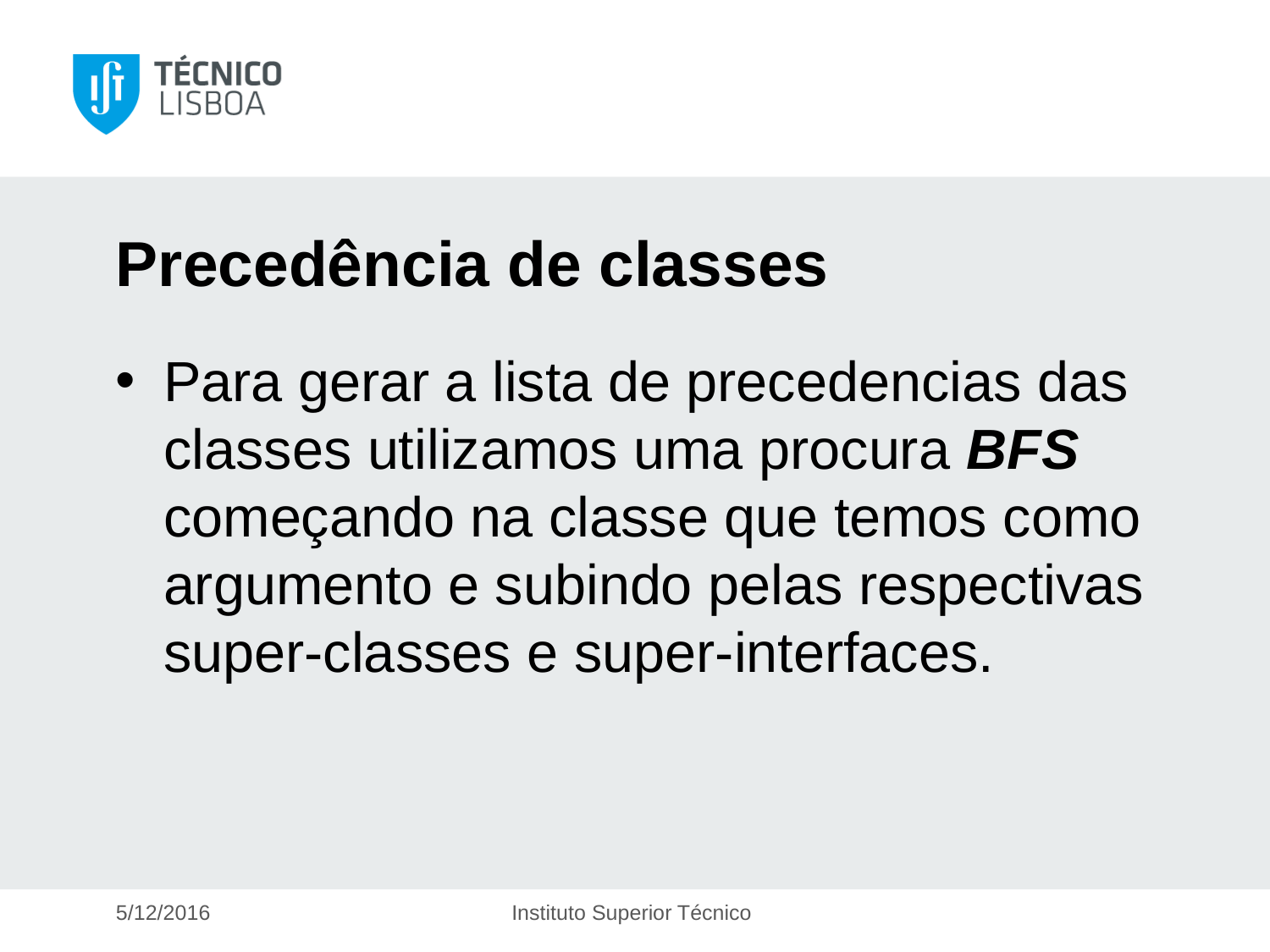

# Precedência de classes
Para gerar a lista de precedencias das classes utilizamos uma procura BFS começando na classe que temos como argumento e subindo pelas respectivas super-classes e super-interfaces.
5/12/2016
Instituto Superior Técnico